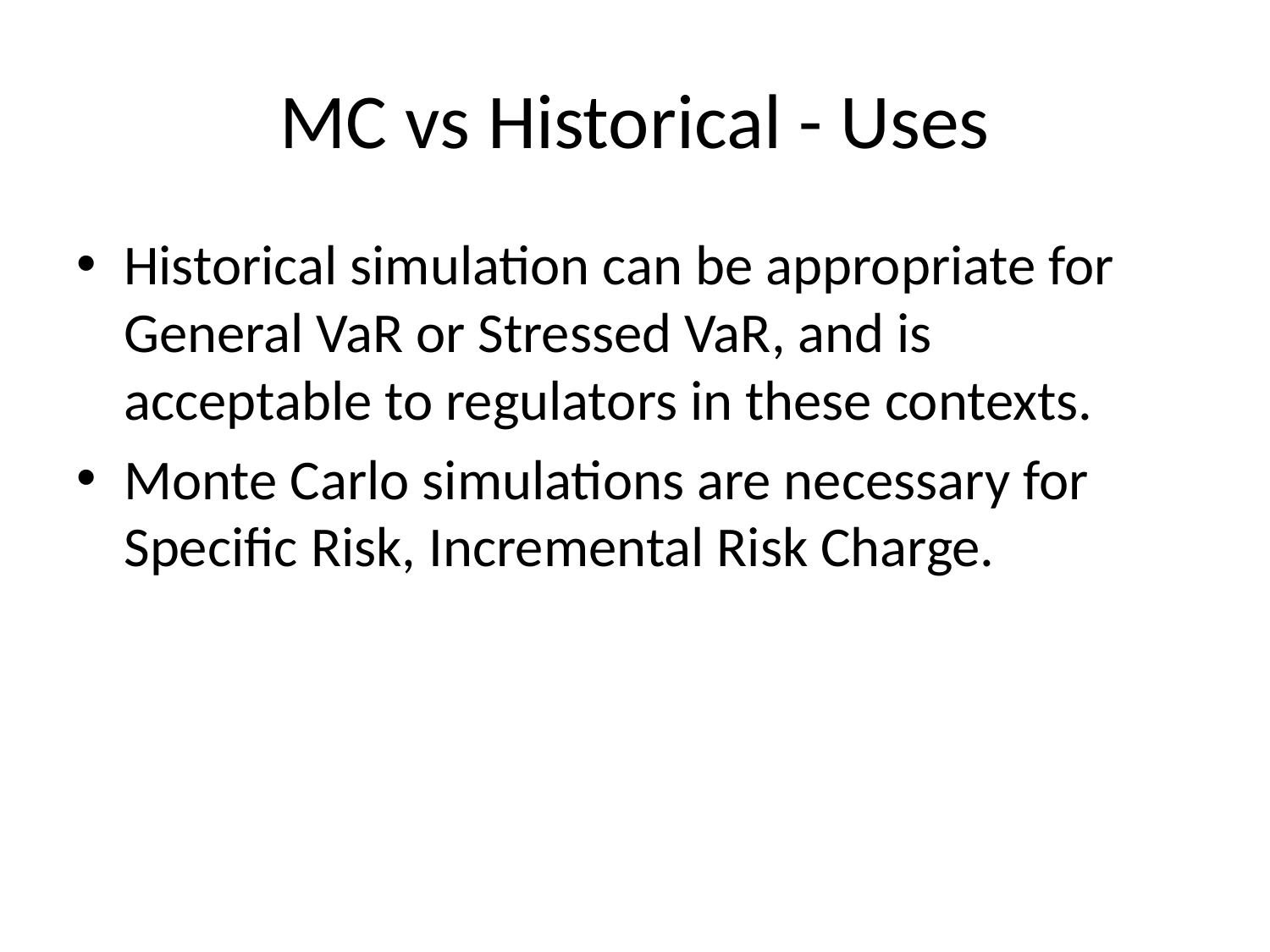

# MC vs Historical - Uses
Historical simulation can be appropriate for General VaR or Stressed VaR, and is acceptable to regulators in these contexts.
Monte Carlo simulations are necessary for Specific Risk, Incremental Risk Charge.